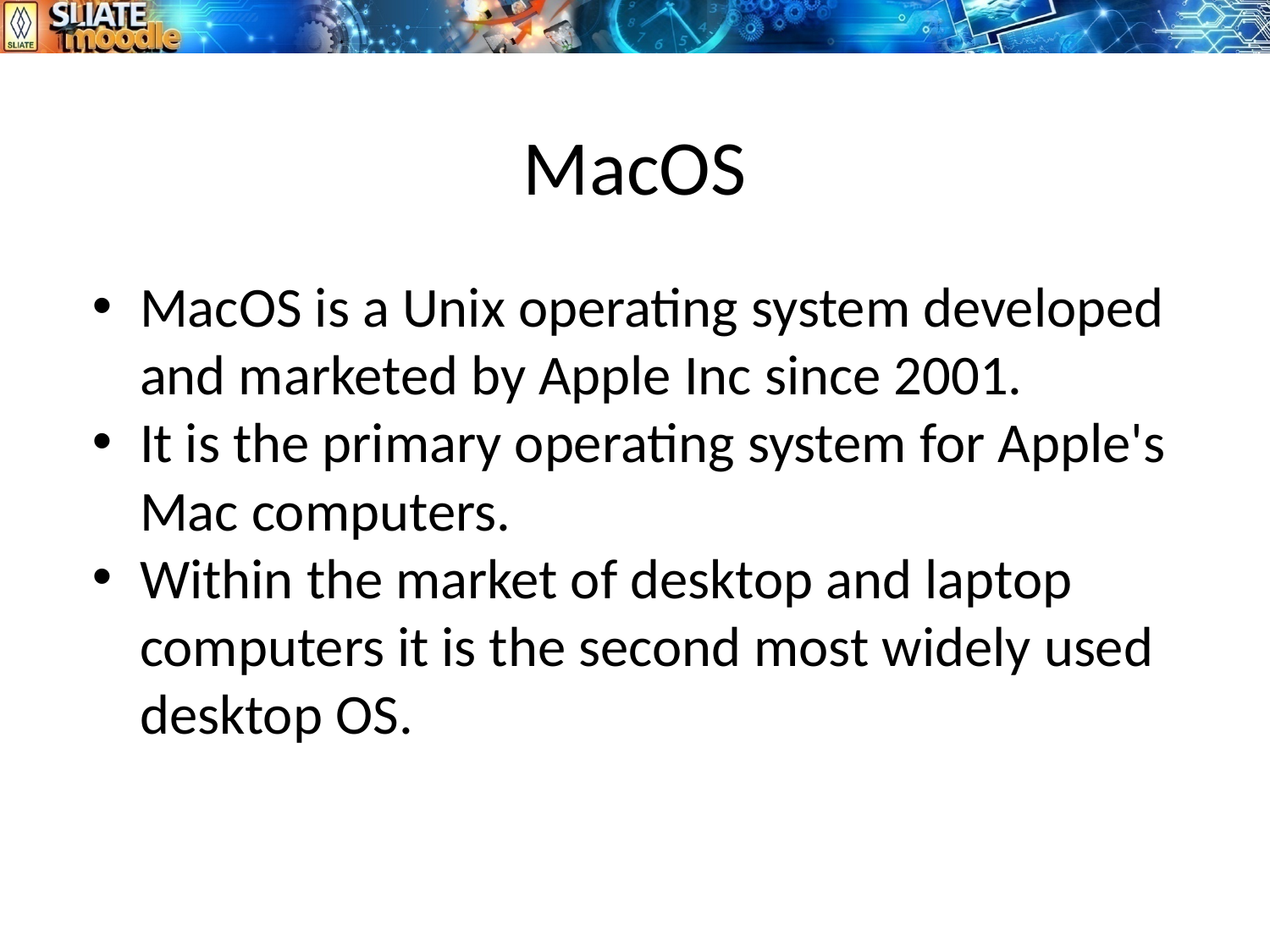

# MacOS
MacOS is a Unix operating system developed and marketed by Apple Inc since 2001.
It is the primary operating system for Apple's Mac computers.
Within the market of desktop and laptop computers it is the second most widely used desktop OS.